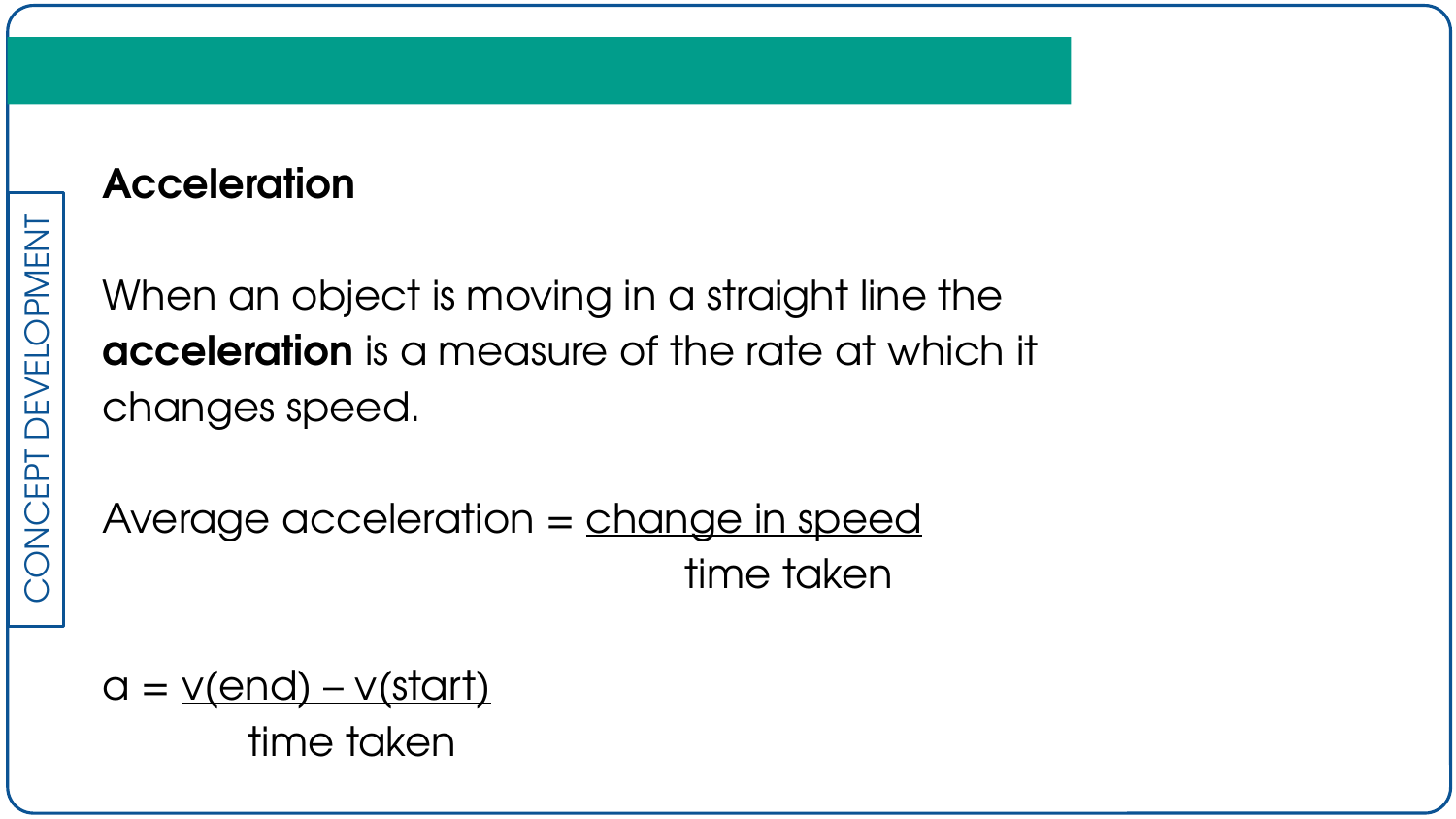

Acceleration

When an object is moving in a straight line the acceleration is a measure of the rate at which it changes speed.

Average acceleration = change in speed
				time taken

a = v(end) – v(start)
	time taken